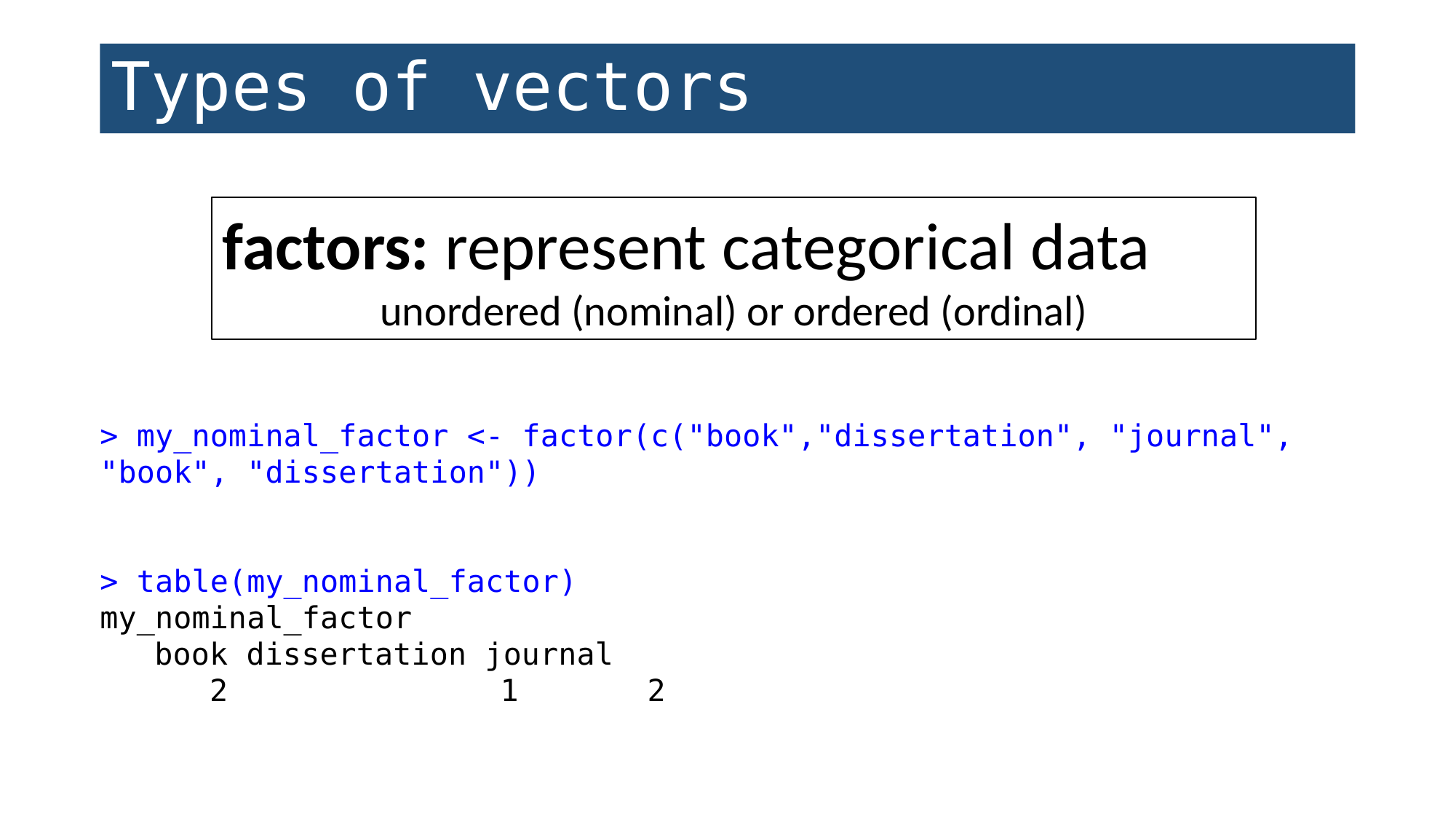

# Types of vectors
factors: represent categorical data
unordered (nominal) or ordered (ordinal)
> my_nominal_factor <- factor(c("book","dissertation", "journal", "book", "dissertation"))

> table(my_nominal_factor)
my_nominal_factor
book dissertation journal
   2         	 1       2